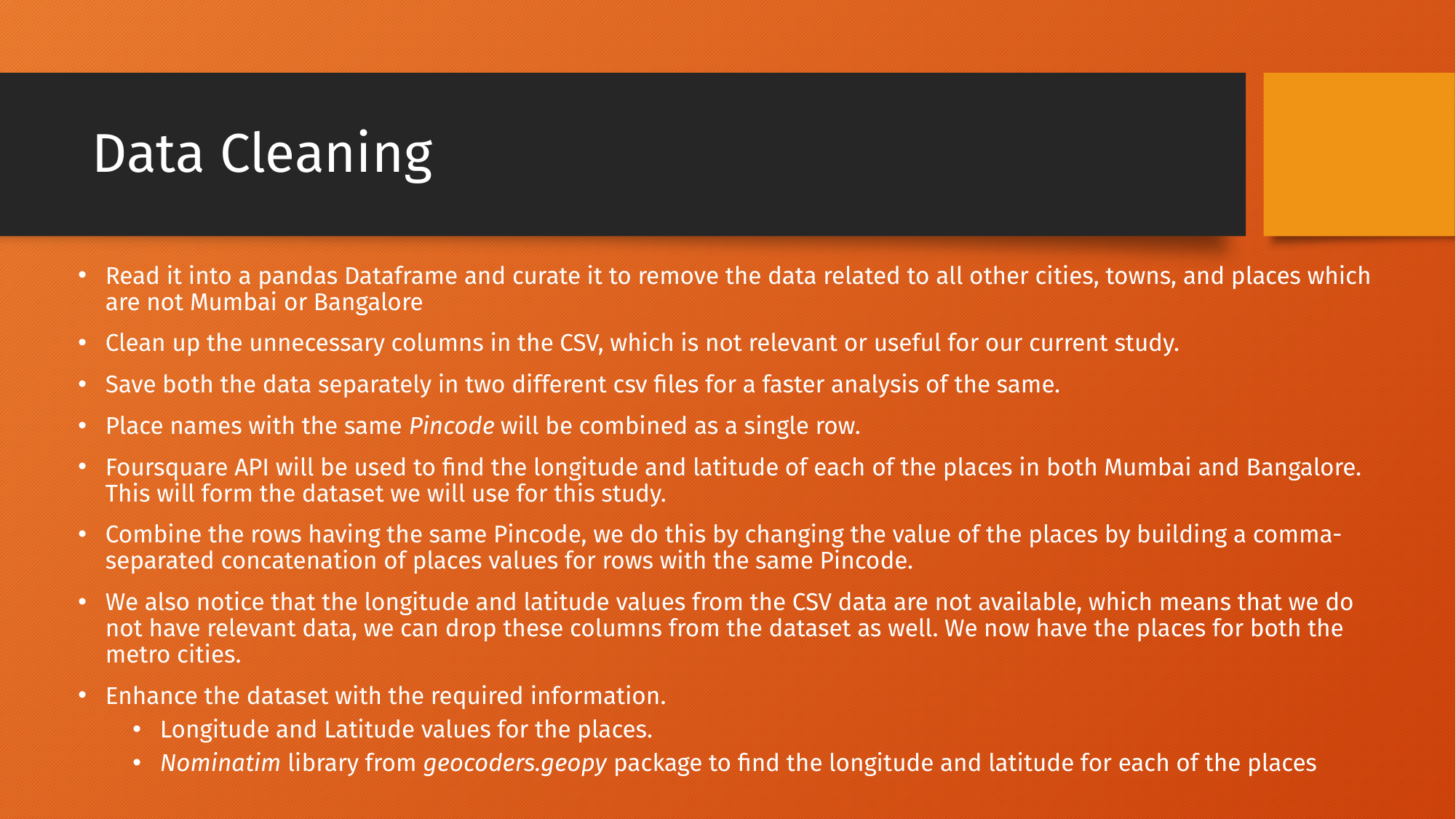

# Data Cleaning
Read it into a pandas Dataframe and curate it to remove the data related to all other cities, towns, and places which are not Mumbai or Bangalore
Clean up the unnecessary columns in the CSV, which is not relevant or useful for our current study.
Save both the data separately in two different csv files for a faster analysis of the same.
Place names with the same Pincode will be combined as a single row.
Foursquare API will be used to find the longitude and latitude of each of the places in both Mumbai and Bangalore. This will form the dataset we will use for this study.
Combine the rows having the same Pincode, we do this by changing the value of the places by building a comma-separated concatenation of places values for rows with the same Pincode.
We also notice that the longitude and latitude values from the CSV data are not available, which means that we do not have relevant data, we can drop these columns from the dataset as well. We now have the places for both the metro cities.
Enhance the dataset with the required information.
Longitude and Latitude values for the places.
Nominatim library from geocoders.geopy package to find the longitude and latitude for each of the places